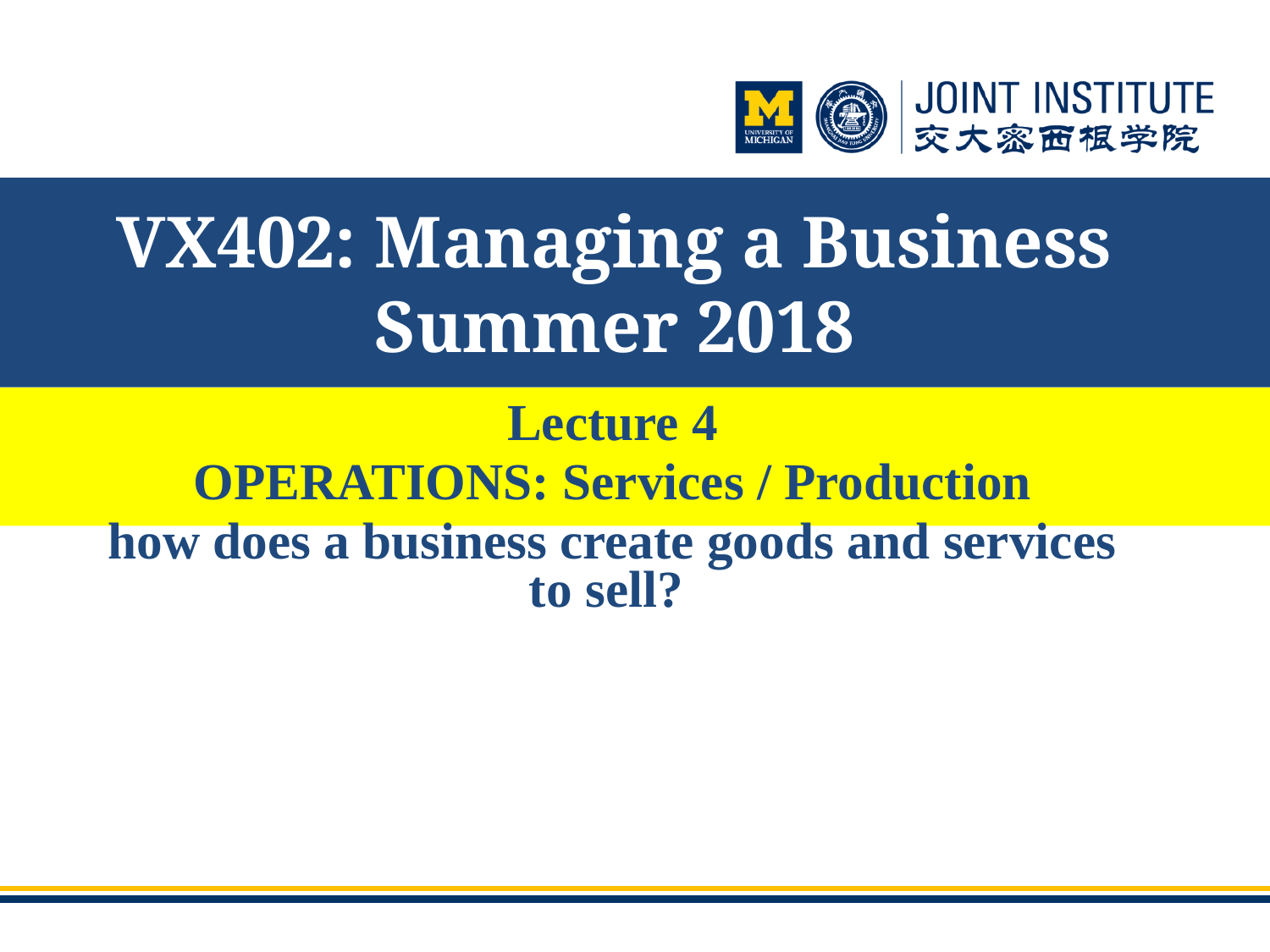

# VX402: Managing a Business Summer 2018
Lecture 4
OPERATIONS: Services / Production
how does a business create goods and services to sell?